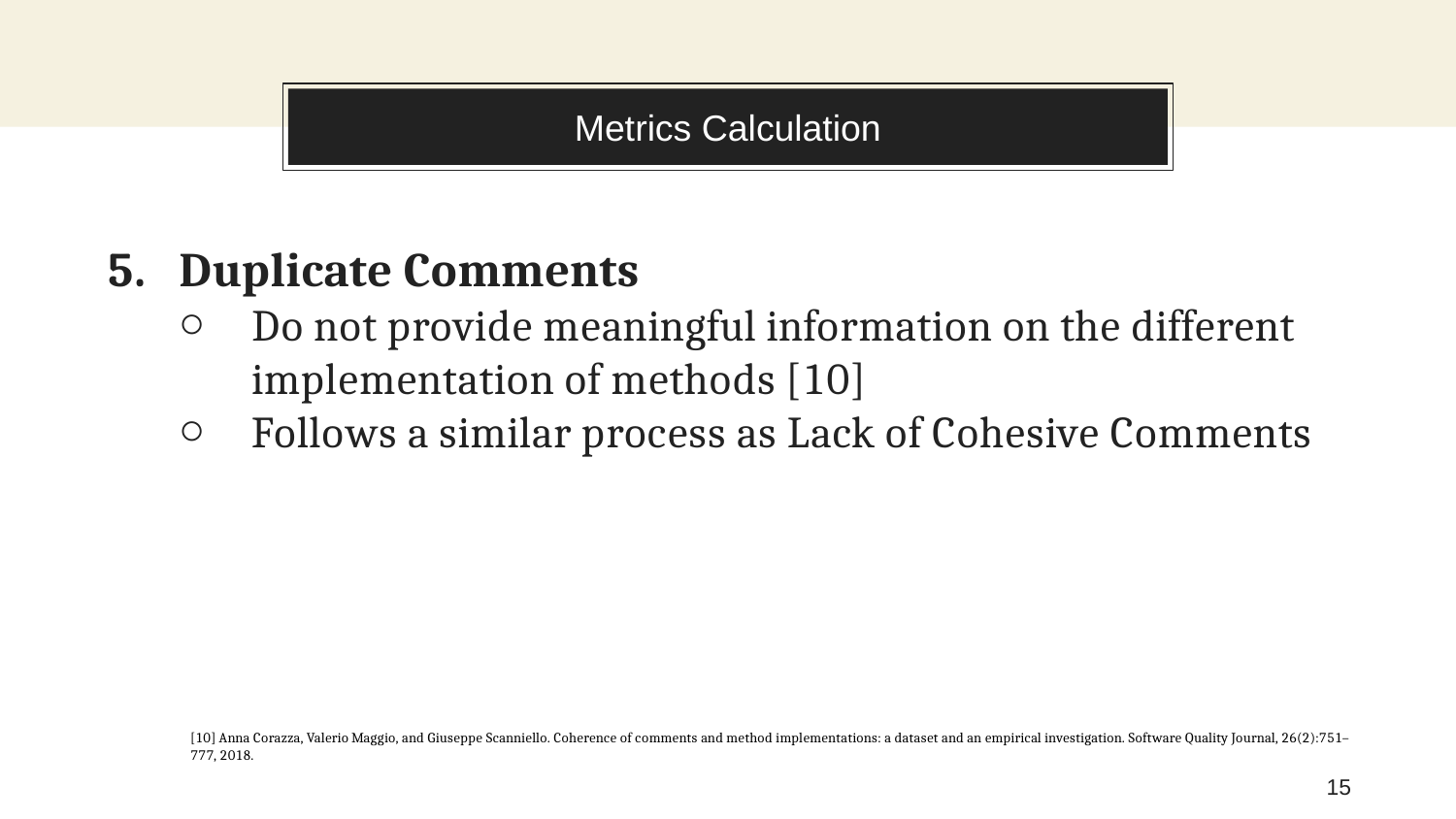

# Metrics Calculation
Duplicate Comments
Do not provide meaningful information on the different implementation of methods [10]
Follows a similar process as Lack of Cohesive Comments

[10] Anna Corazza, Valerio Maggio, and Giuseppe Scanniello. Coherence of comments and method implementations: a dataset and an empirical investigation. Software Quality Journal, 26(2):751–777, 2018.
15